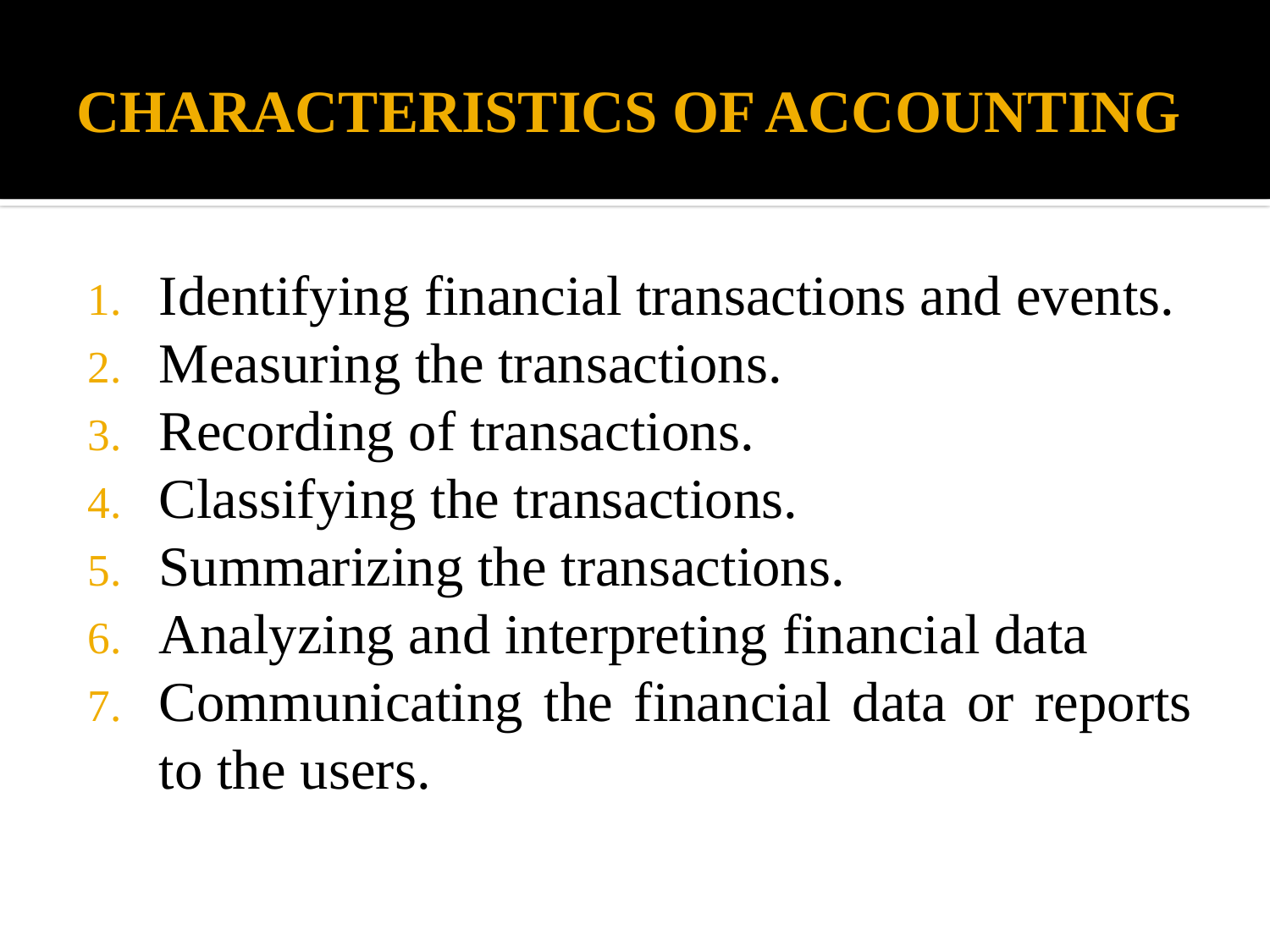

# CHARACTERISTICS OF ACCOUNTING
Identifying financial transactions and events.
Measuring the transactions.
Recording of transactions.
Classifying the transactions.
Summarizing the transactions.
Analyzing and interpreting financial data
Communicating the financial data or reports to the users.